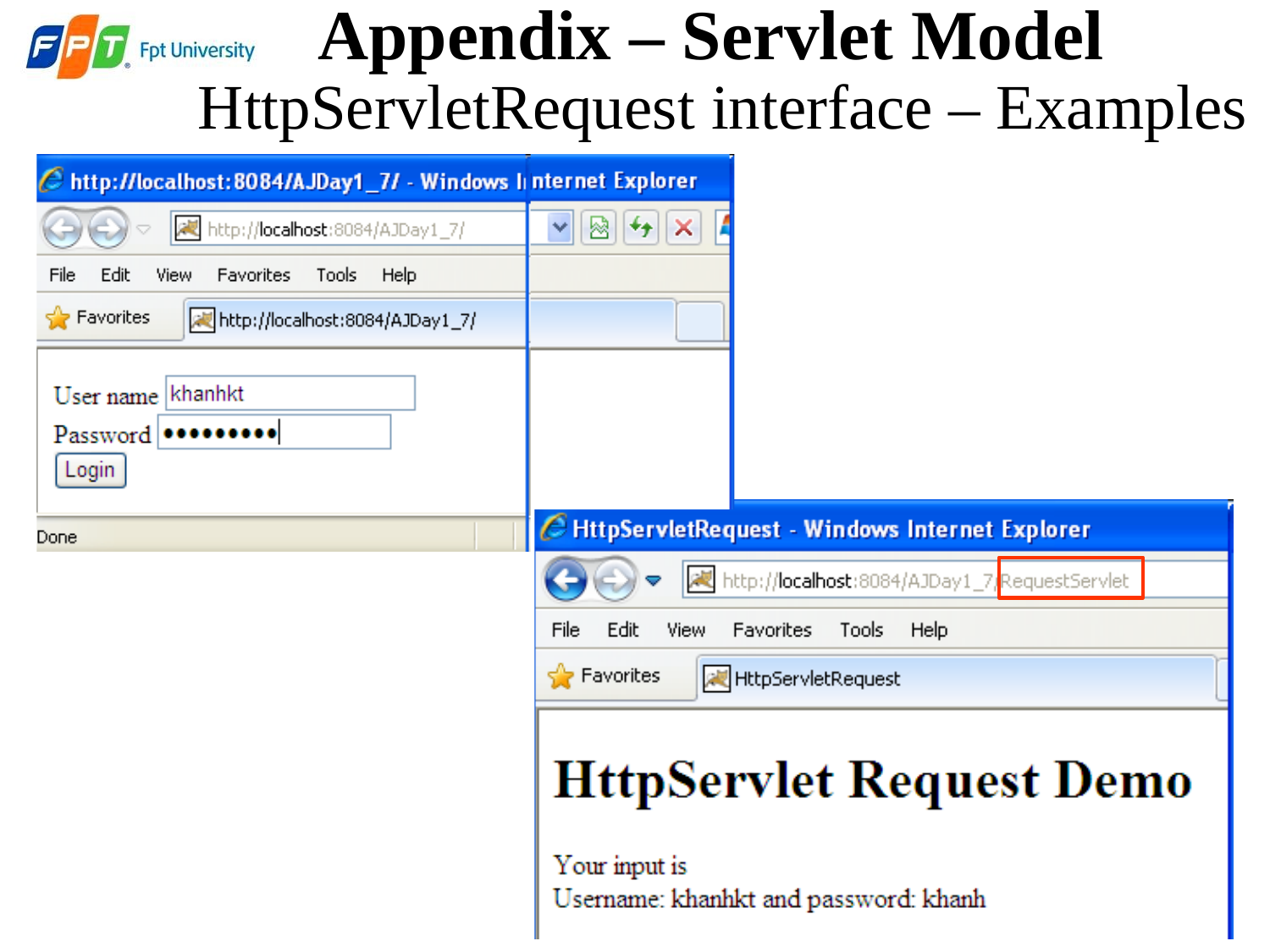

Appendix – Servlet Model
HttpServletRequest interface – Examples